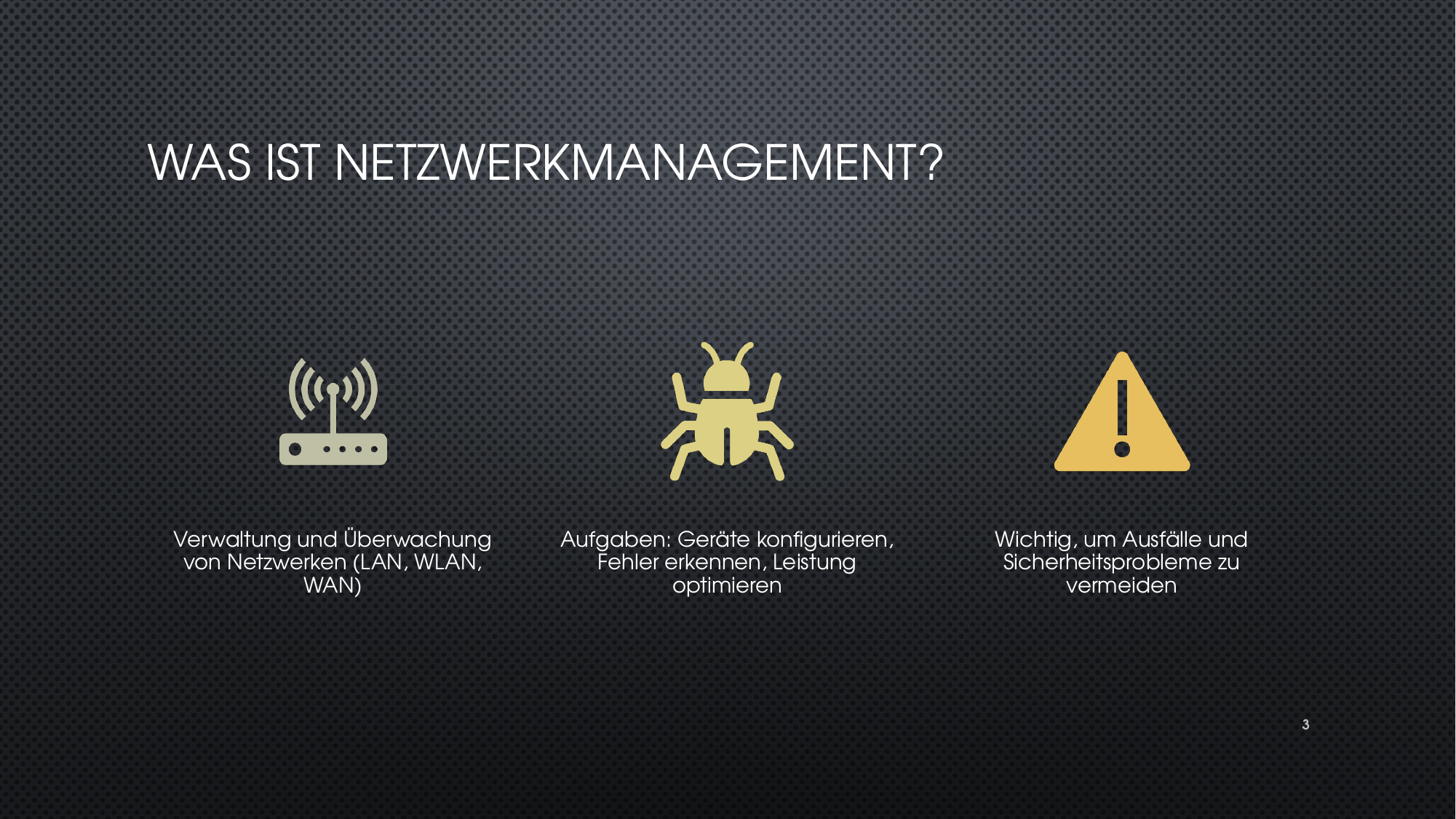

# Was ist Netzwerkmanagement?
Verwaltung und Überwachung von Netzwerken (LAN, WLAN, WAN)
Aufgaben: Geräte konfigurieren, Fehler erkennen, Leistung optimieren
Wichtig, um Ausfälle und Sicherheitsprobleme zu vermeiden
3